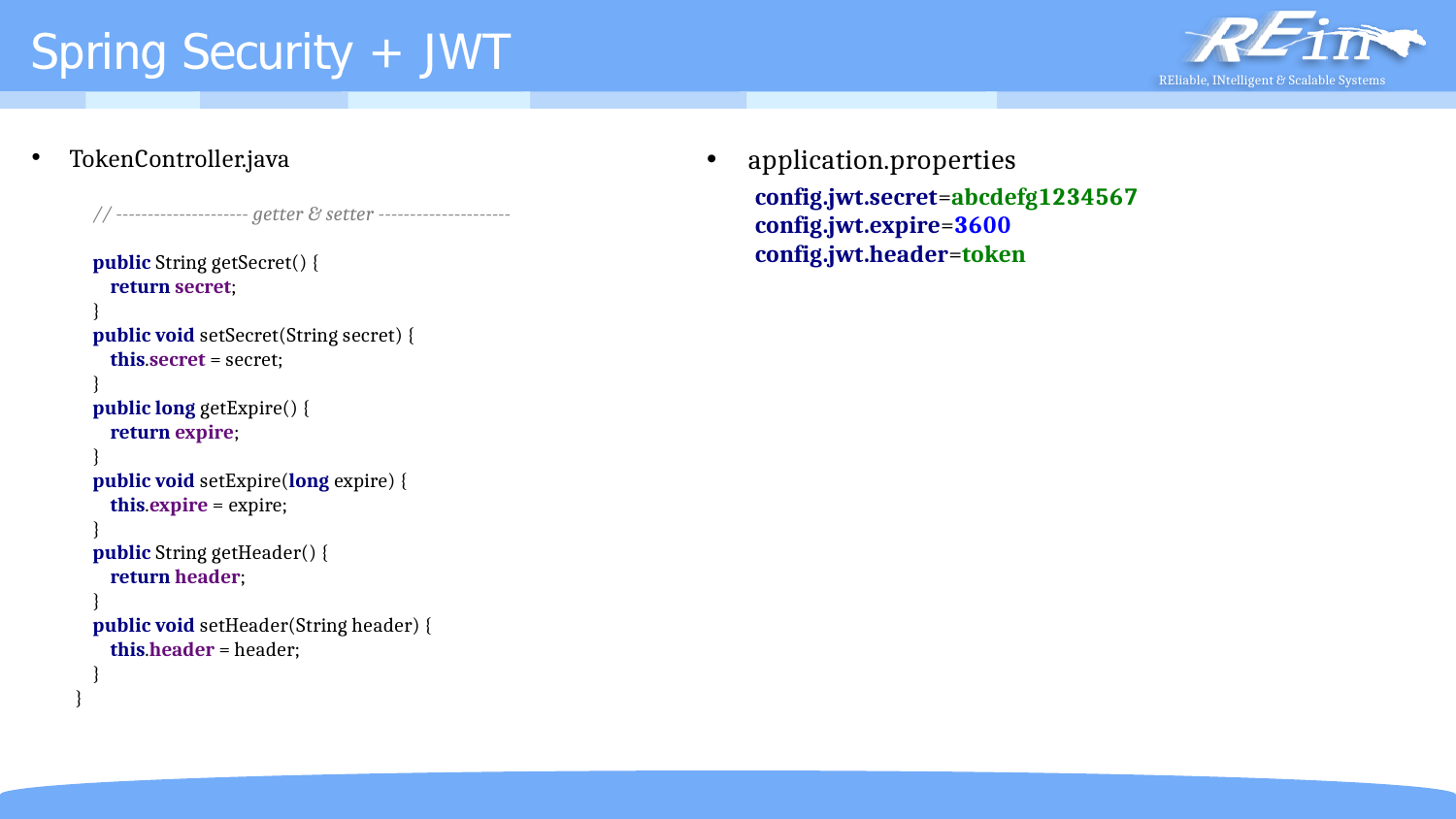

# Spring Security + JWT
application.properties
config.jwt.secret=abcdefg1234567
config.jwt.expire=3600
config.jwt.header=token
TokenController.java
    // --------------------- getter & setter ---------------------
    public String getSecret() {
        return secret;
    }
    public void setSecret(String secret) {
        this.secret = secret;
    }
    public long getExpire() {
        return expire;
    }
    public void setExpire(long expire) {
        this.expire = expire;
    }
    public String getHeader() {
        return header;
    }
    public void setHeader(String header) {
        this.header = header;
    }
}
16